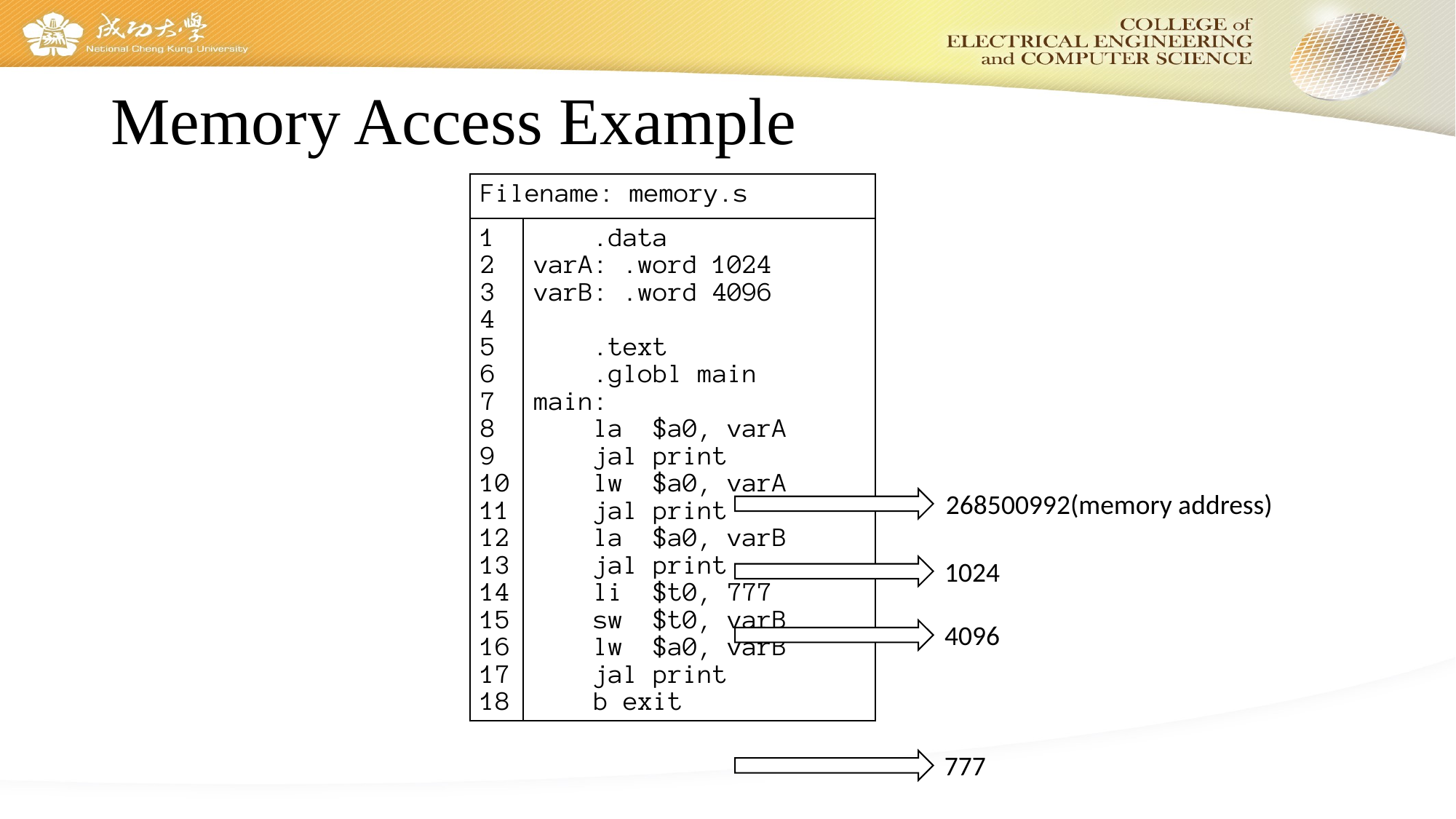

# Memory Access Example
| Filename: memory.s |  |
| --- | --- |
| 1 2 3 4 5 6 7 8 9 10 11 12 13 14 15 16 17 18 | .data varA: .word 1024 varB: .word 4096 .text .globl main main: la $a0, varA jal print lw $a0, varA jal print la $a0, varB jal print li $t0, 777 sw $t0, varB lw $a0, varB jal print b exit |
268500992(memory address)

1024

4096

777